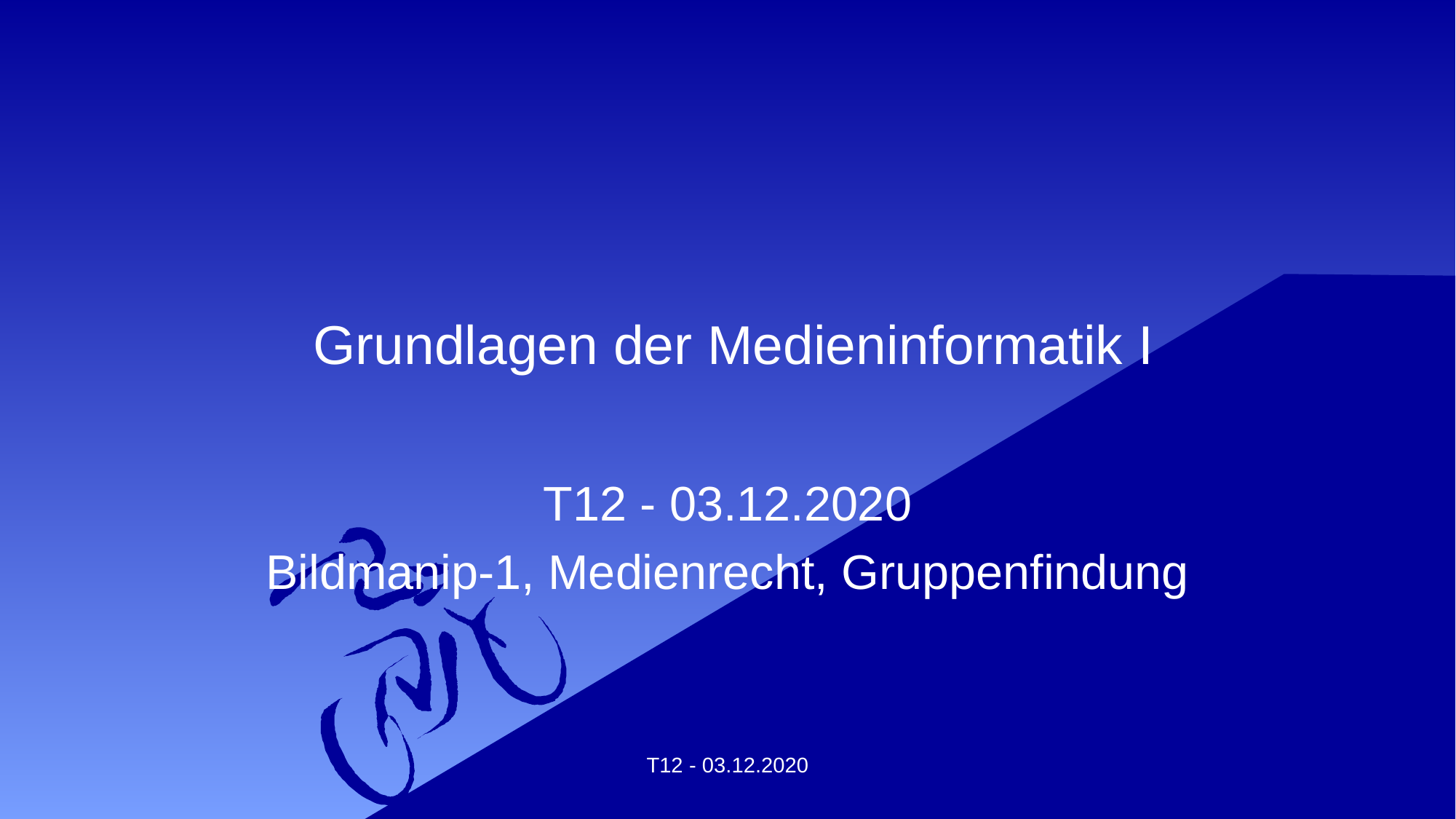

# Grundlagen der Medieninformatik I
T12 - 03.12.2020
Bildmanip-1, Medienrecht, Gruppenfindung
T12 - 03.12.2020